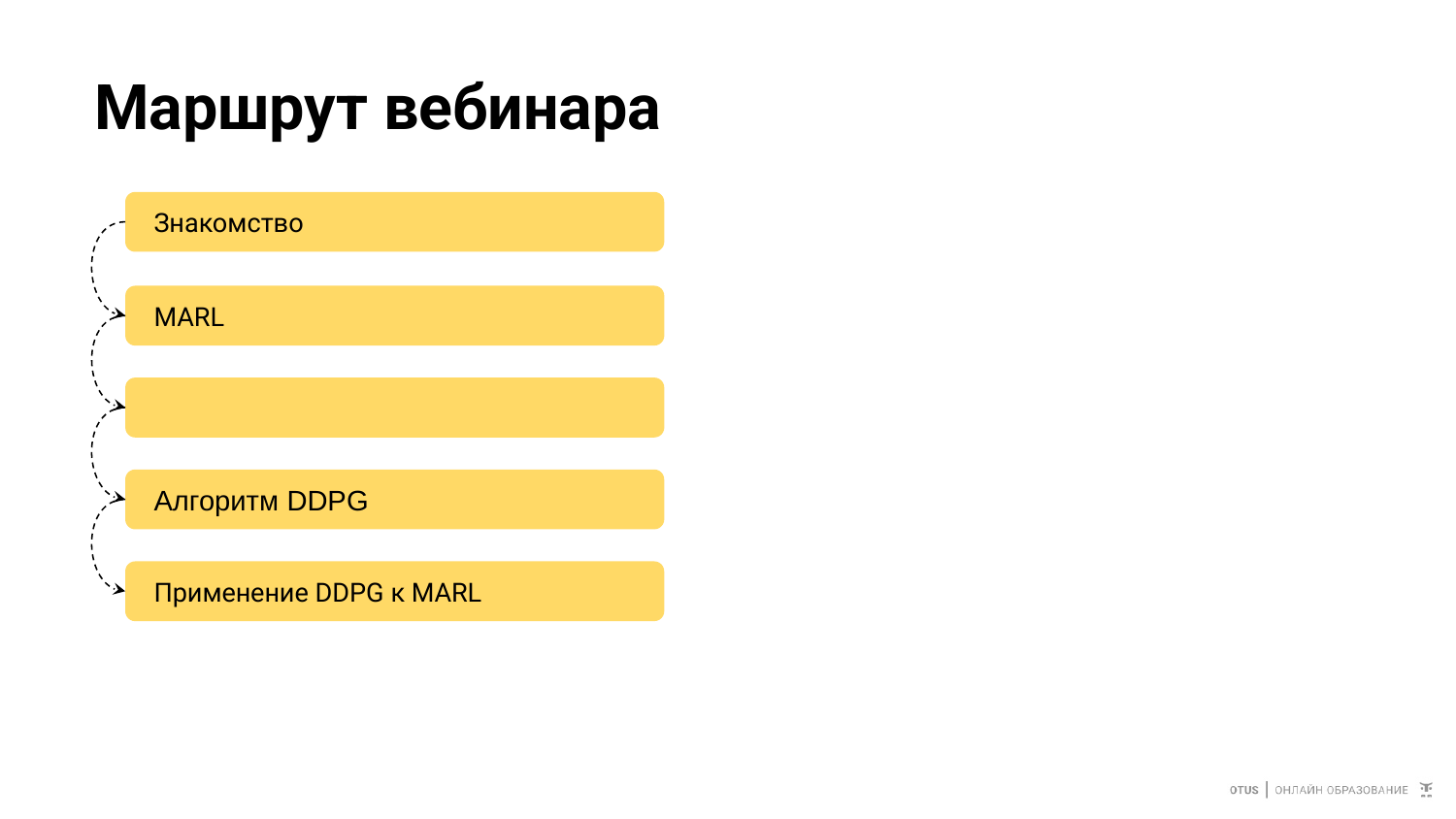

# Маршрут вебинара
Знакомство
MARL

Алгоритм DDPG
Применение DDPG к MARL